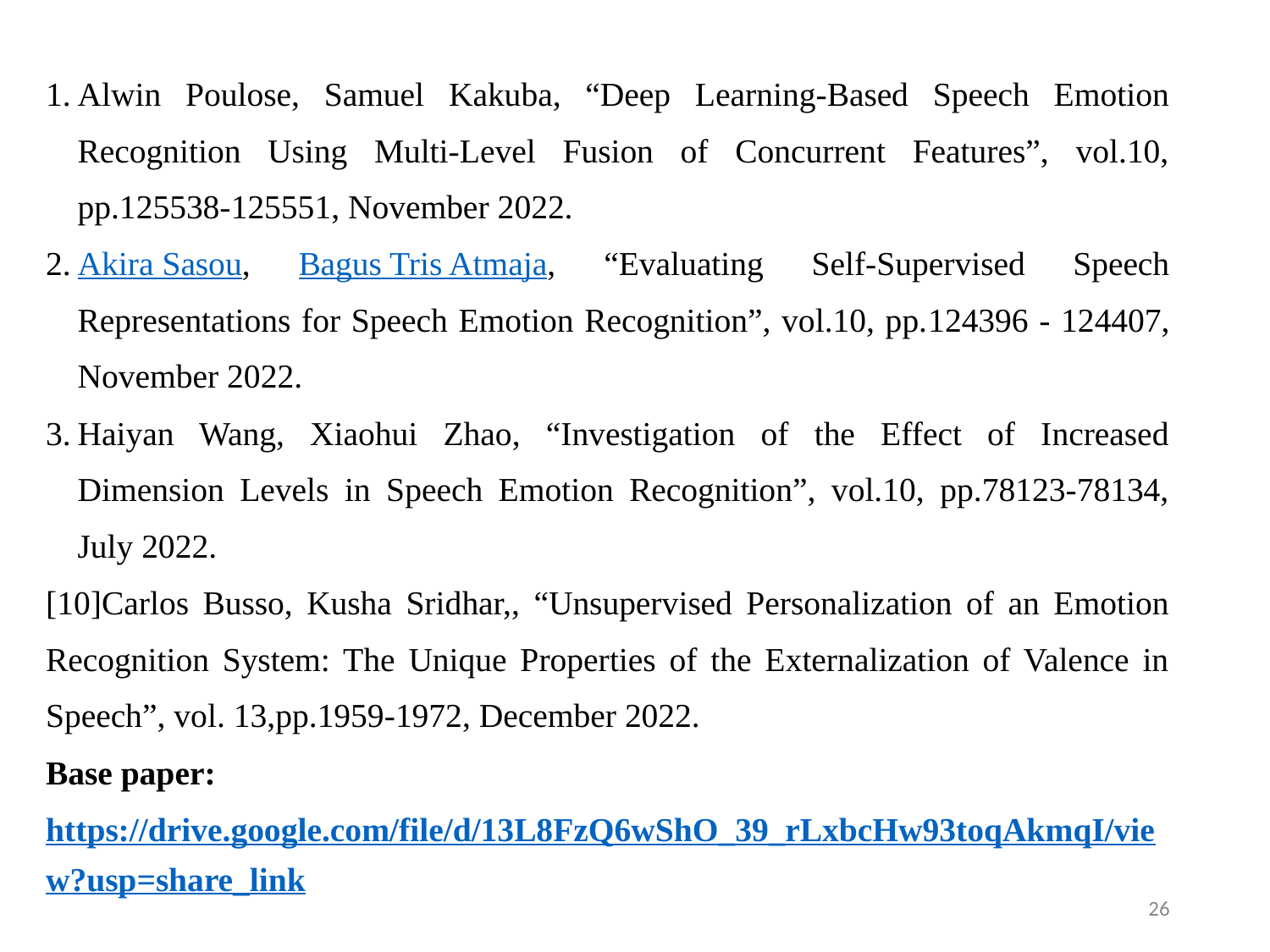

Alwin Poulose, Samuel Kakuba, “Deep Learning-Based Speech Emotion Recognition Using Multi-Level Fusion of Concurrent Features”, vol.10, pp.125538-125551, November 2022.
Akira Sasou, Bagus Tris Atmaja, “Evaluating Self-Supervised Speech Representations for Speech Emotion Recognition”, vol.10, pp.124396 - 124407, November 2022.
Haiyan Wang, Xiaohui Zhao, “Investigation of the Effect of Increased Dimension Levels in Speech Emotion Recognition”, vol.10, pp.78123-78134, July 2022.
[10]Carlos Busso, Kusha Sridhar,, “Unsupervised Personalization of an Emotion Recognition System: The Unique Properties of the Externalization of Valence in Speech”, vol. 13,pp.1959-1972, December 2022.
Base paper:
https://drive.google.com/file/d/13L8FzQ6wShO_39_rLxbcHw93toqAkmqI/view?usp=share_link

26